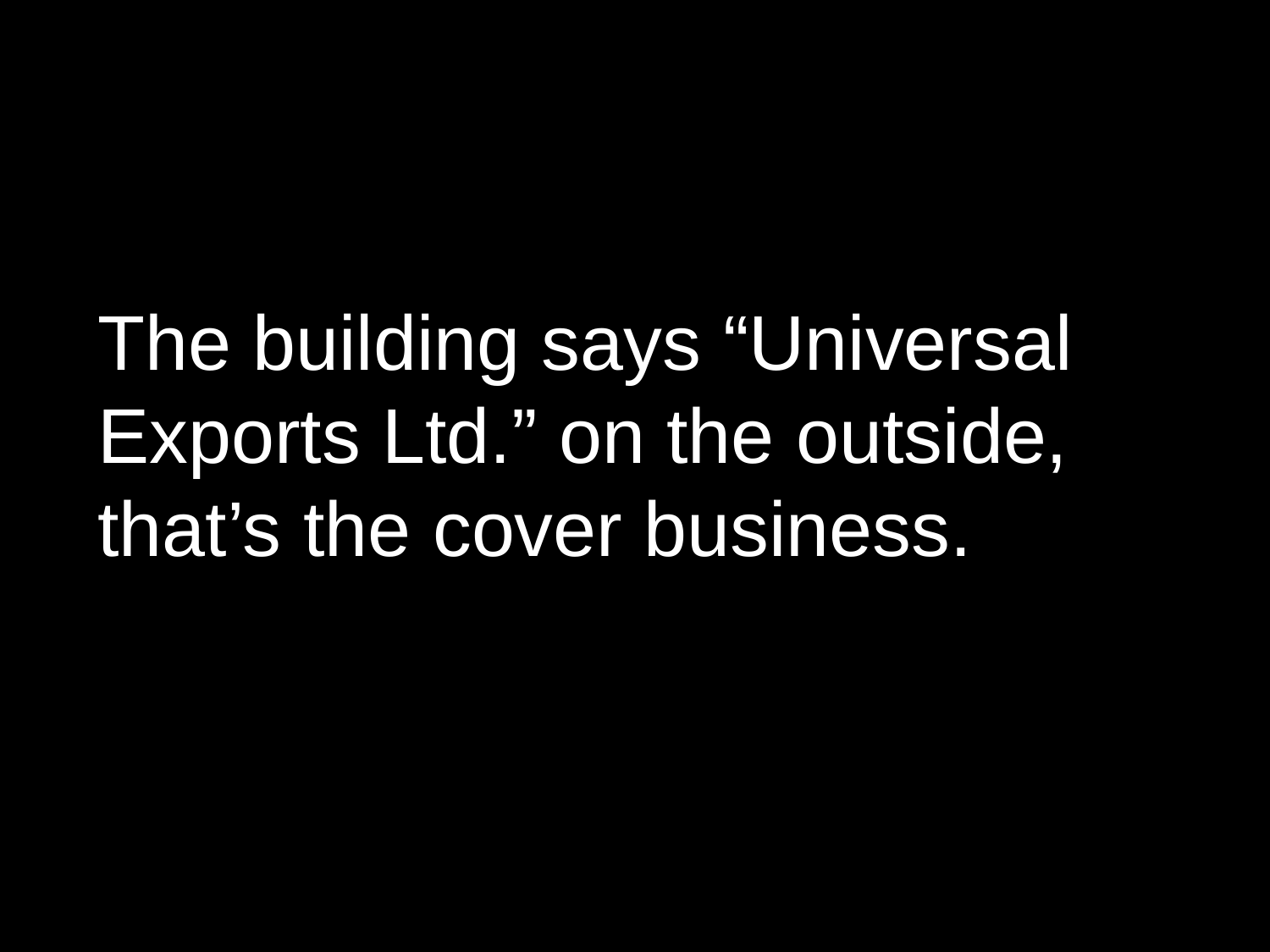

The building says “Universal Exports Ltd.” on the outside, that’s the cover business.